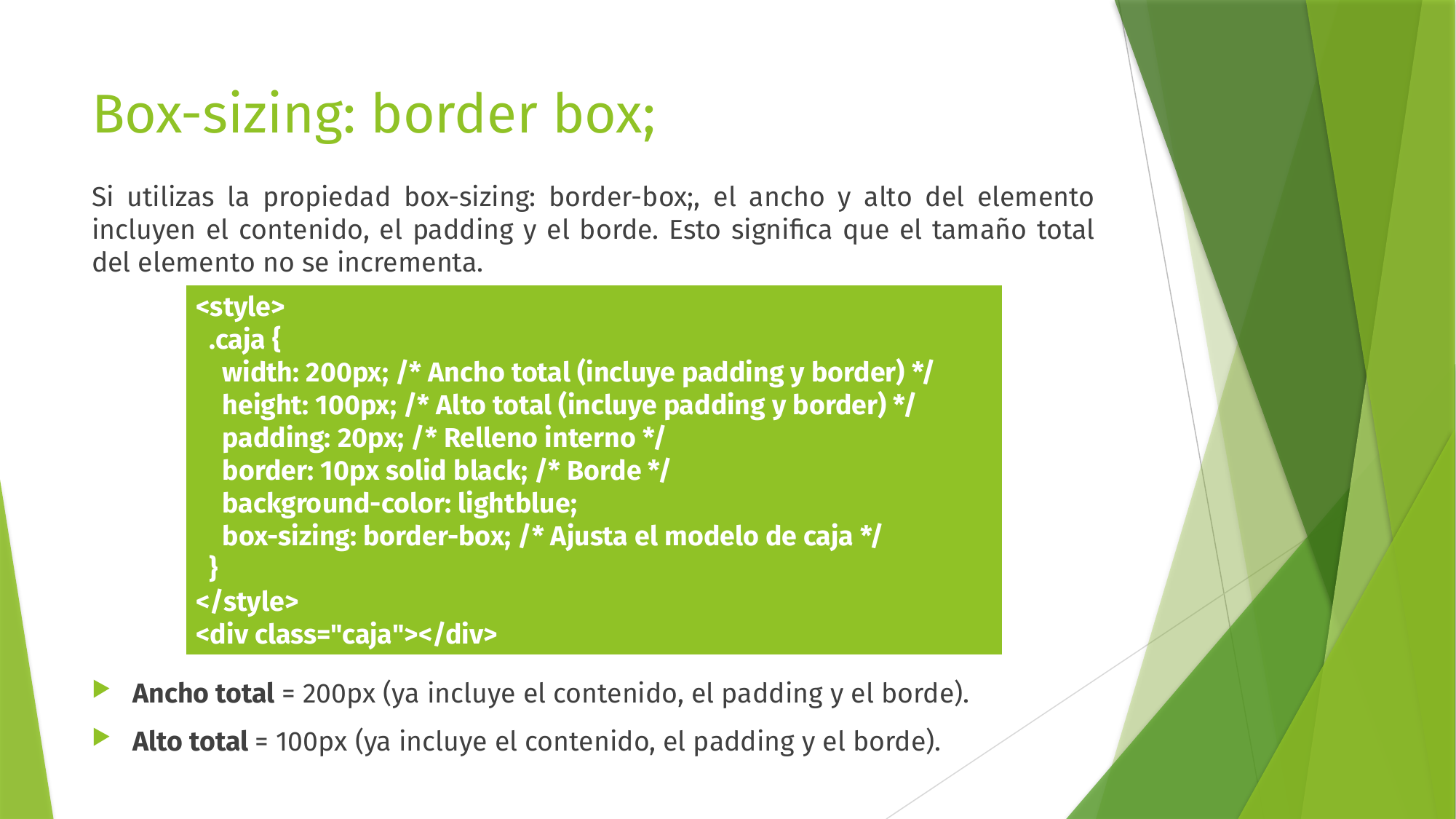

# Box-sizing: border box;
Si utilizas la propiedad box-sizing: border-box;, el ancho y alto del elemento incluyen el contenido, el padding y el borde. Esto significa que el tamaño total del elemento no se incrementa.

Ancho total = 200px (ya incluye el contenido, el padding y el borde).
Alto total = 100px (ya incluye el contenido, el padding y el borde).
| <style> .caja { width: 200px; /\* Ancho total (incluye padding y border) \*/ height: 100px; /\* Alto total (incluye padding y border) \*/ padding: 20px; /\* Relleno interno \*/ border: 10px solid black; /\* Borde \*/ background-color: lightblue; box-sizing: border-box; /\* Ajusta el modelo de caja \*/ } </style> <div class="caja"></div> |
| --- |